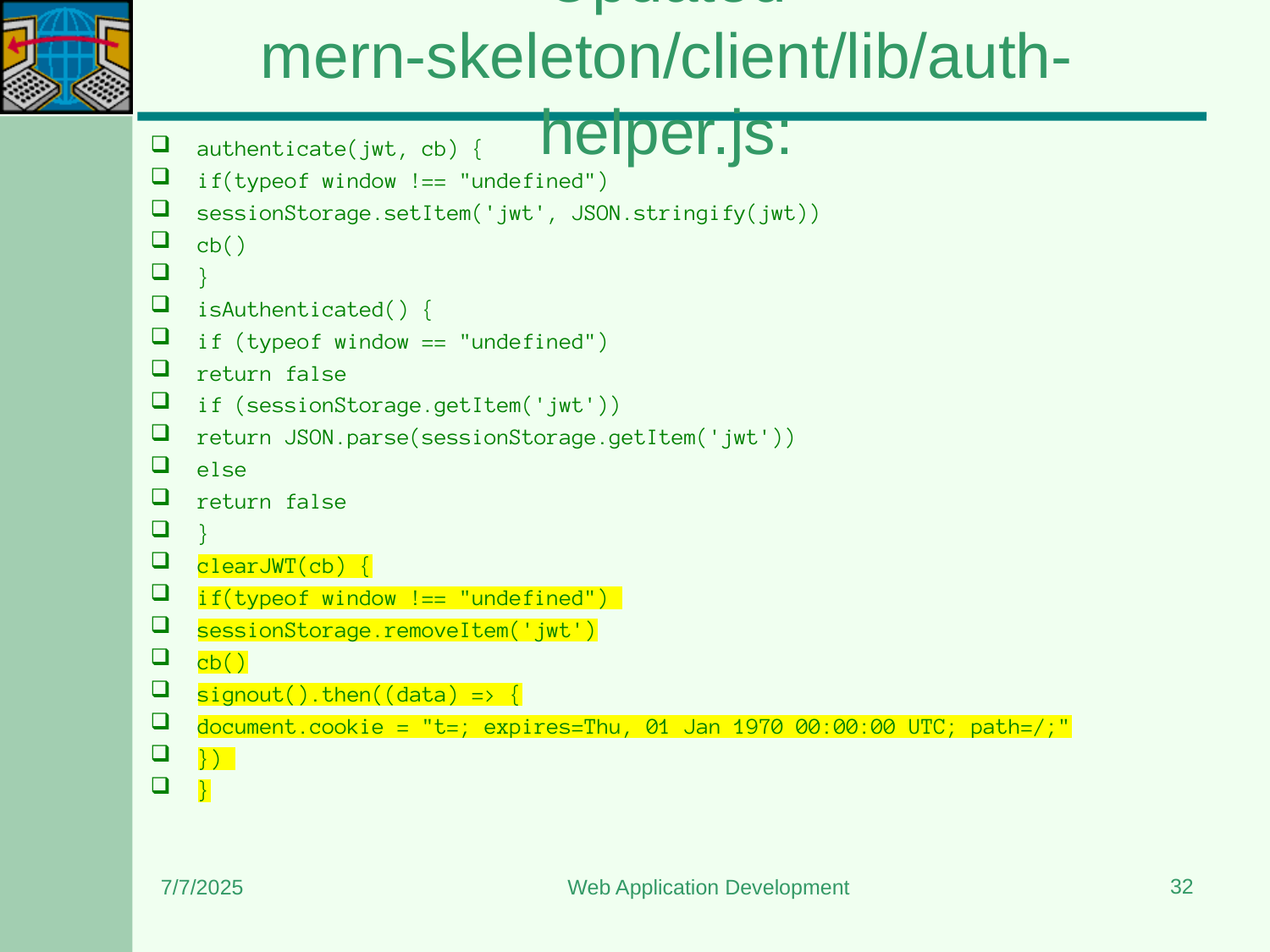

# Updated mern-skeleton/client/lib/auth-helper.js:
authenticate(jwt, cb) {
if(typeof window !== "undefined")
sessionStorage.setItem('jwt', JSON.stringify(jwt))
cb()
}
isAuthenticated() {
if (typeof window == "undefined")
return false
if (sessionStorage.getItem('jwt'))
return JSON.parse(sessionStorage.getItem('jwt'))
else
return false
}
clearJWT(cb) {
if(typeof window !== "undefined")
sessionStorage.removeItem('jwt')
cb()
signout().then((data) => {
document.cookie = "t=; expires=Thu, 01 Jan 1970 00:00:00 UTC; path=/;"
})
}

32
7/7/2025
Web Application Development